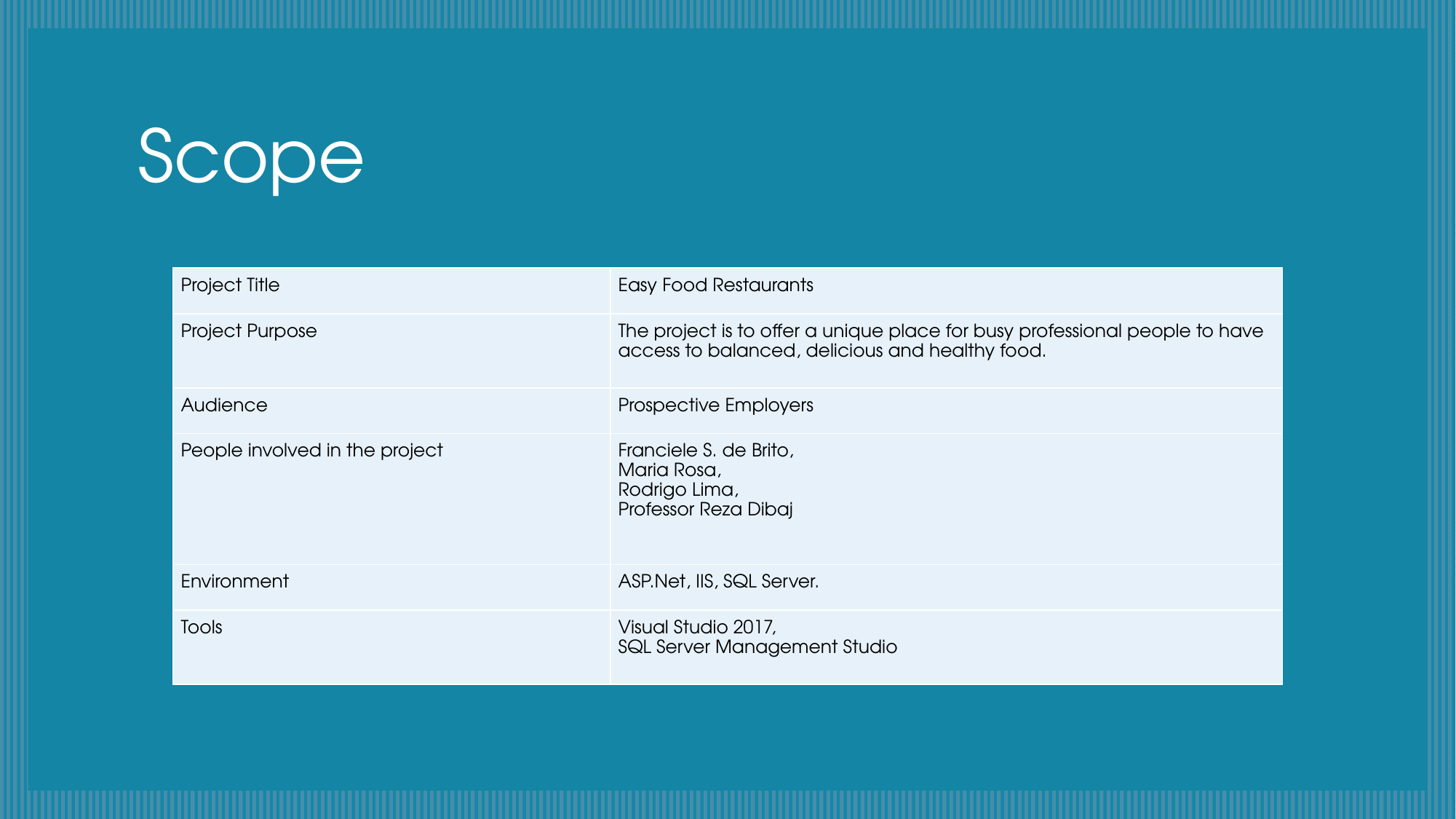

# Scope
| Project Title | Easy Food Restaurants |
| --- | --- |
| Project Purpose | The project is to offer a unique place for busy professional people to have access to balanced, delicious and healthy food. |
| Audience | Prospective Employers |
| People involved in the project | Franciele S. de Brito, Maria Rosa, Rodrigo Lima, Professor Reza Dibaj |
| Environment | ASP.Net, IIS, SQL Server. |
| Tools | Visual Studio 2017, SQL Server Management Studio |